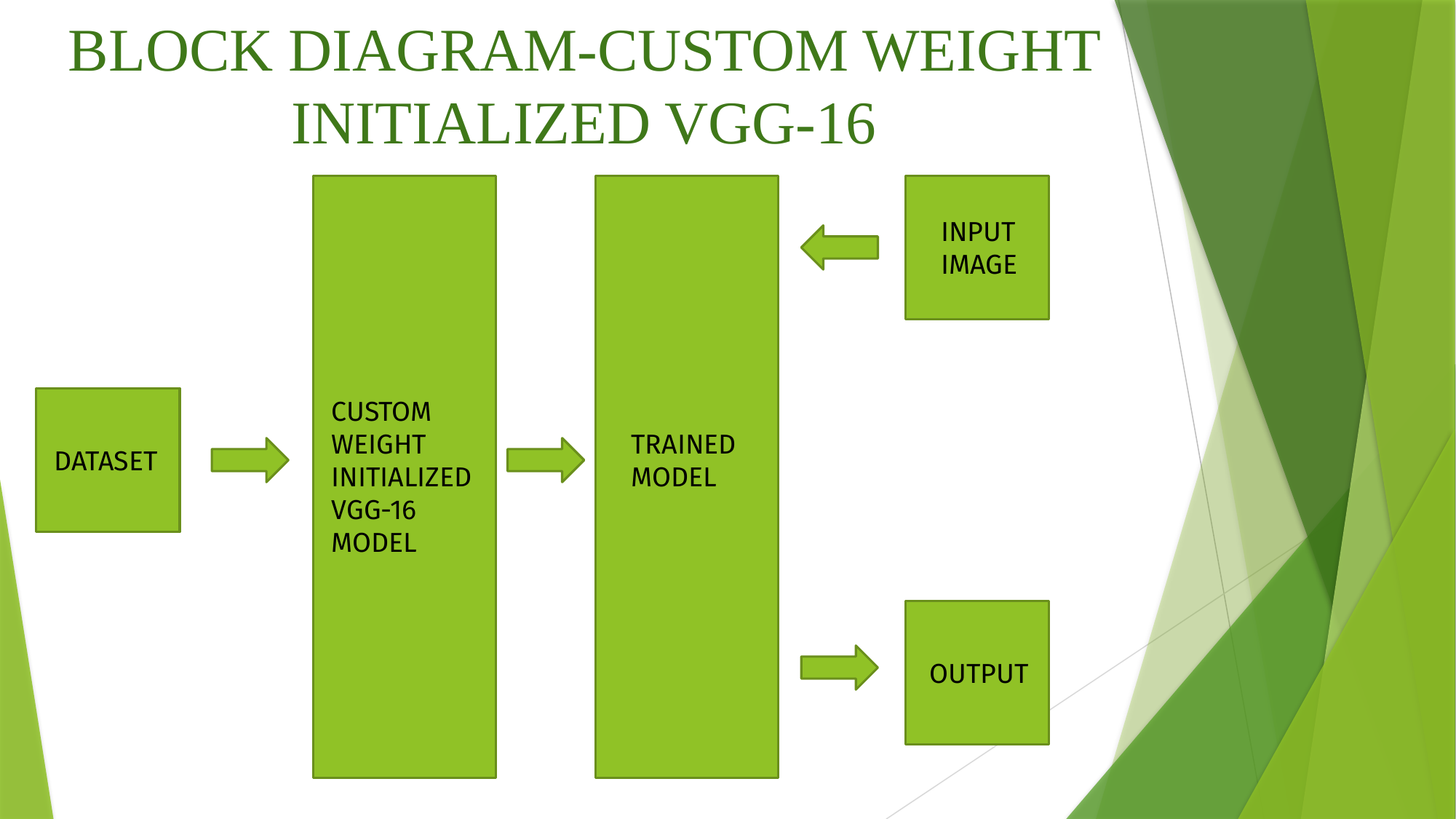

BLOCK DIAGRAM-CUSTOM WEIGHT INITIALIZED VGG-16

INPUT IMAGE

CUSTOM WEIGHT INITIALIZED VGG-16
MODEL
TRAINED
MODEL
DATASET

OUTPUT